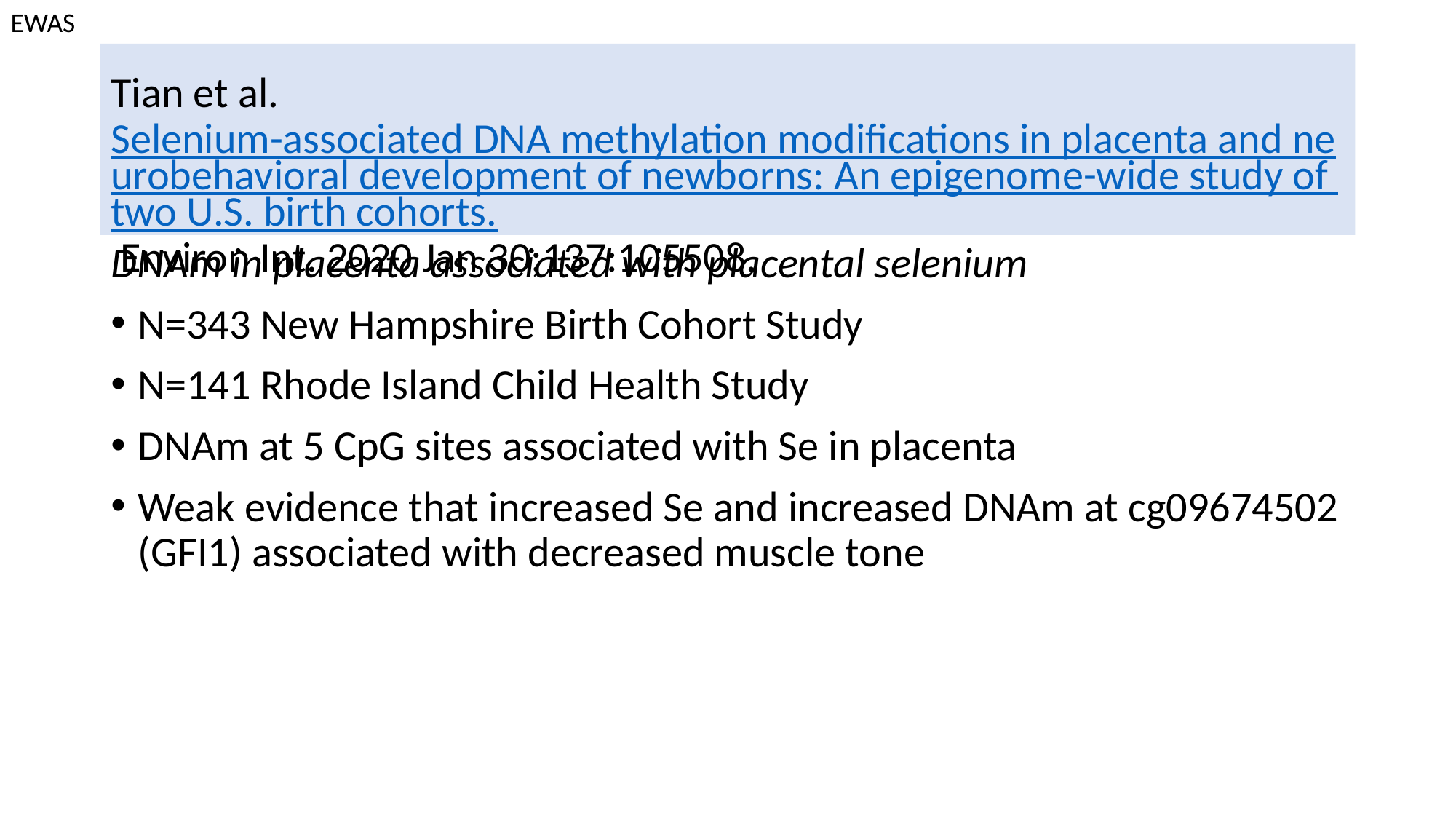

EWAS
# Tian et al.Selenium-associated DNA methylation modifications in placenta and neurobehavioral development of newborns: An epigenome-wide study of two U.S. birth cohorts. Environ Int. 2020 Jan 30;137:105508.
DNAm in placenta associated with placental selenium
N=343 New Hampshire Birth Cohort Study
N=141 Rhode Island Child Health Study
DNAm at 5 CpG sites associated with Se in placenta
Weak evidence that increased Se and increased DNAm at cg09674502 (GFI1) associated with decreased muscle tone